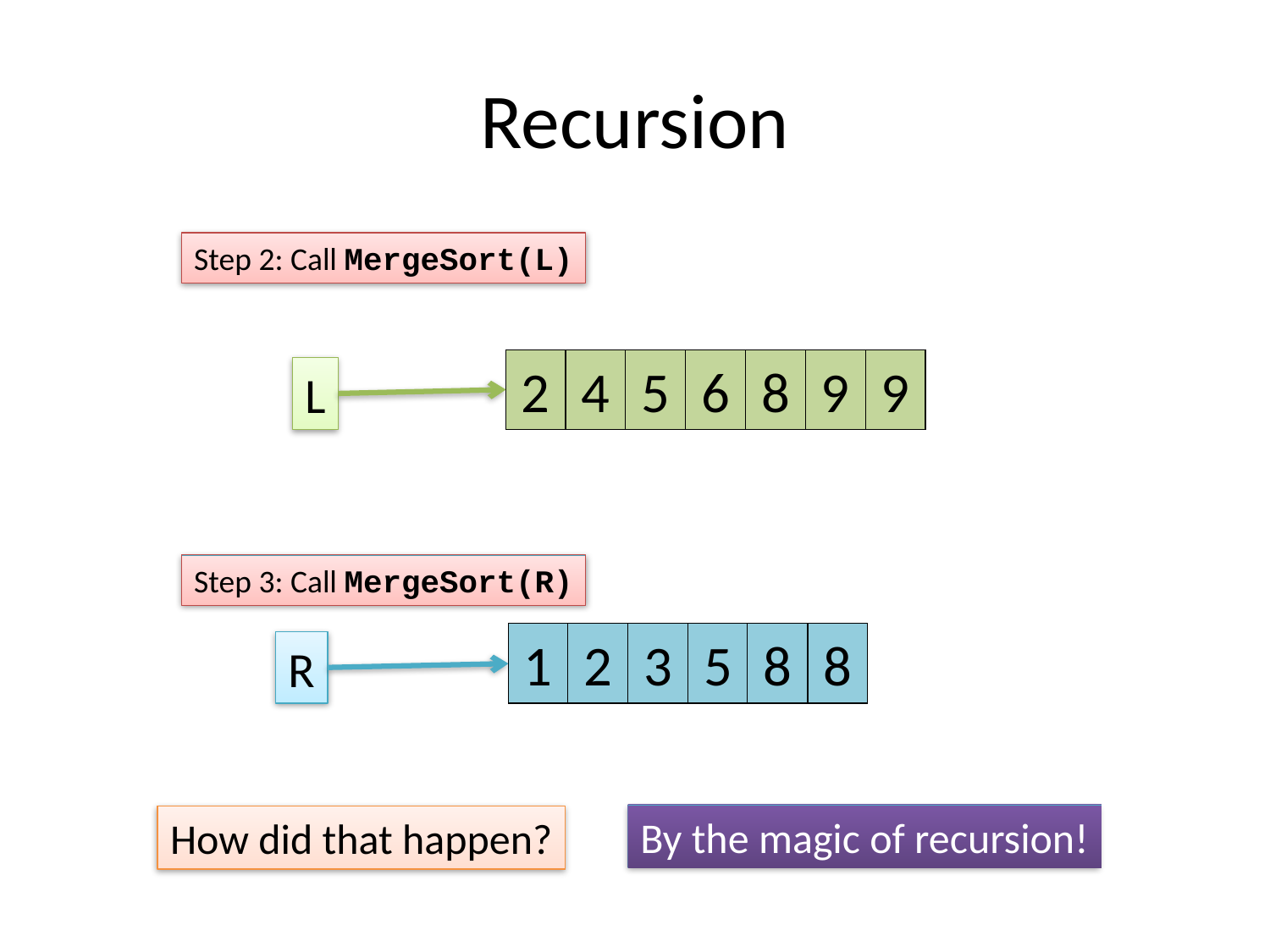

# Recursion
Step 2: Call MergeSort(L)
2
4
5
6
8
9
9
6
8
4
9
2
5
9
L
Step 3: Call MergeSort(R)
8
1
2
3
5
8
8
2
1
3
5
8
R
By the magic of recursion!
How did that happen?